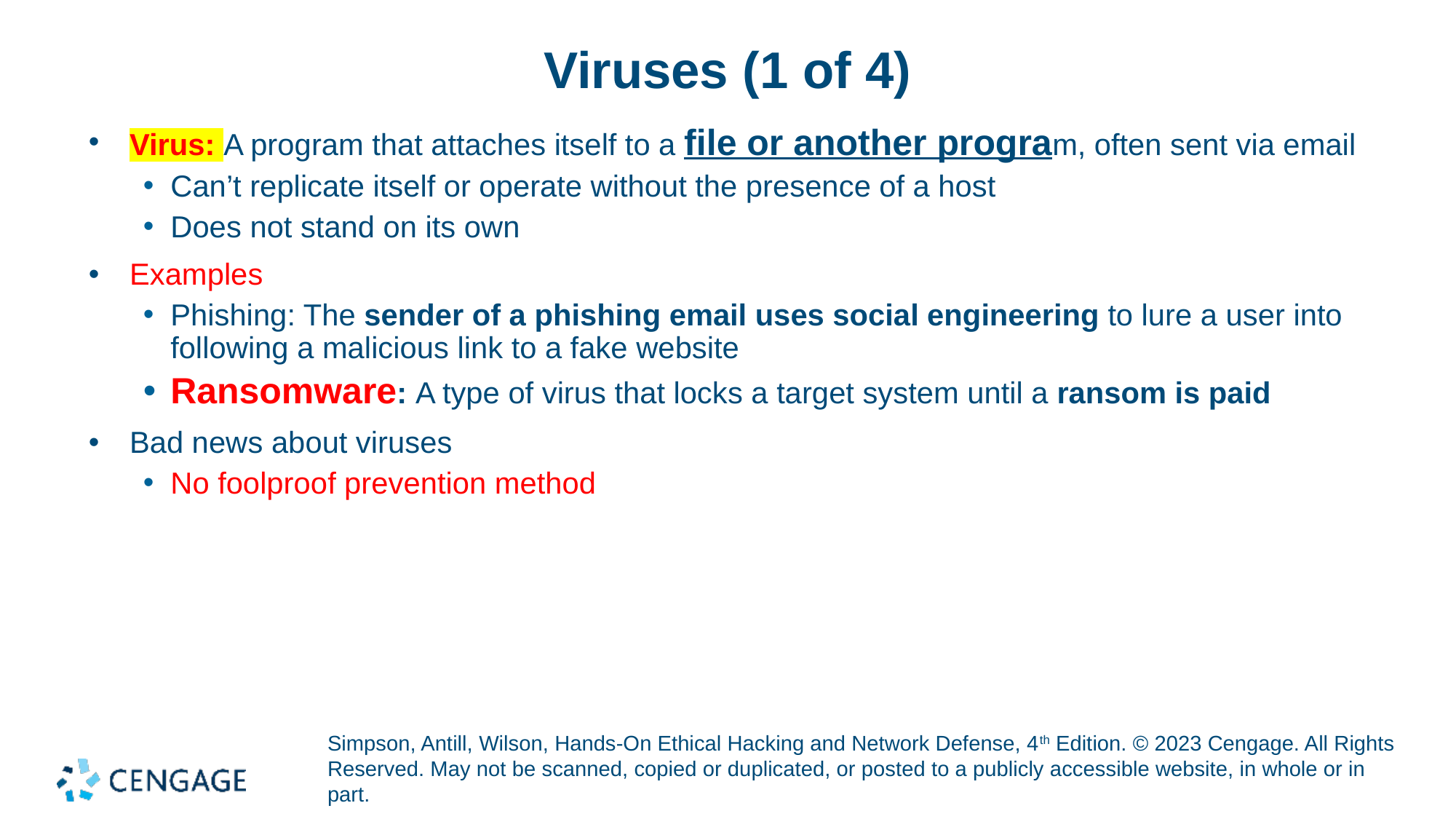

# Viruses (1 of 4)
Virus: A program that attaches itself to a file or another program, often sent via email
Can’t replicate itself or operate without the presence of a host
Does not stand on its own
Examples
Phishing: The sender of a phishing email uses social engineering to lure a user into following a malicious link to a fake website
Ransomware: A type of virus that locks a target system until a ransom is paid
Bad news about viruses
No foolproof prevention method